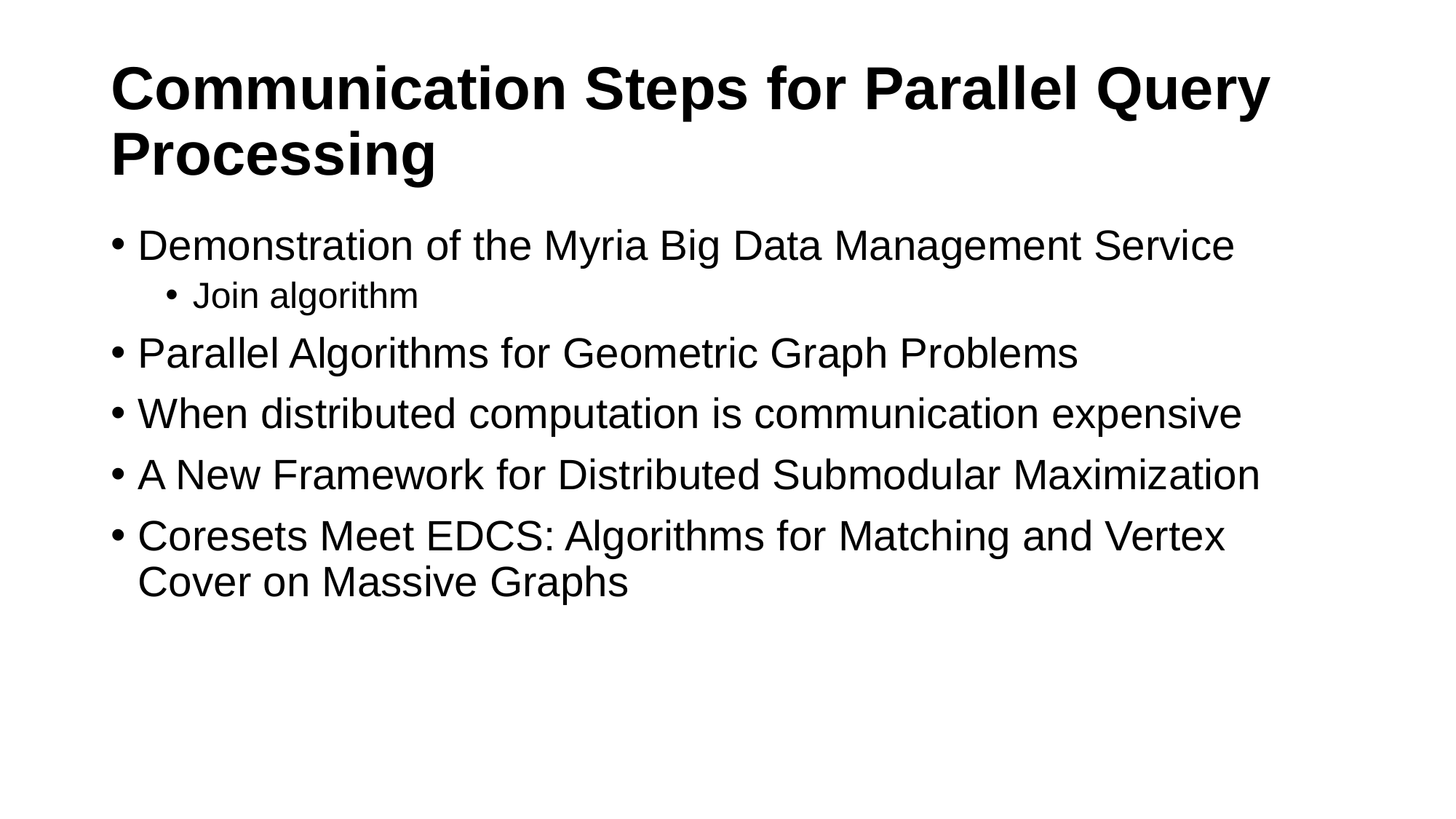

# Communication Steps for Parallel Query Processing
Demonstration of the Myria Big Data Management Service
Join algorithm
Parallel Algorithms for Geometric Graph Problems
When distributed computation is communication expensive
A New Framework for Distributed Submodular Maximization
Coresets Meet EDCS: Algorithms for Matching and Vertex Cover on Massive Graphs